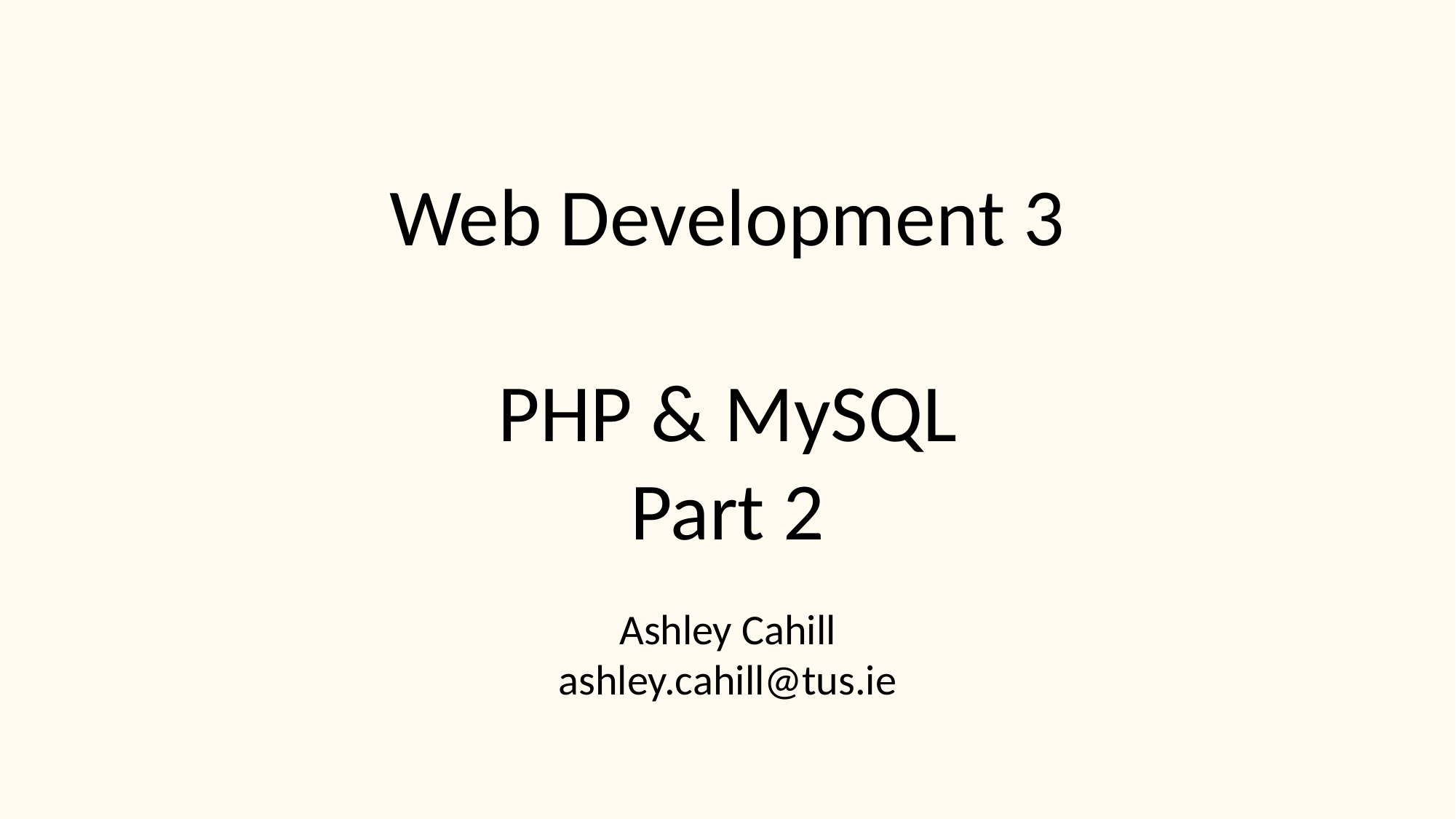

Web Development 3

PHP & MySQL
Part 2
Ashley Cahill
ashley.cahill@tus.ie